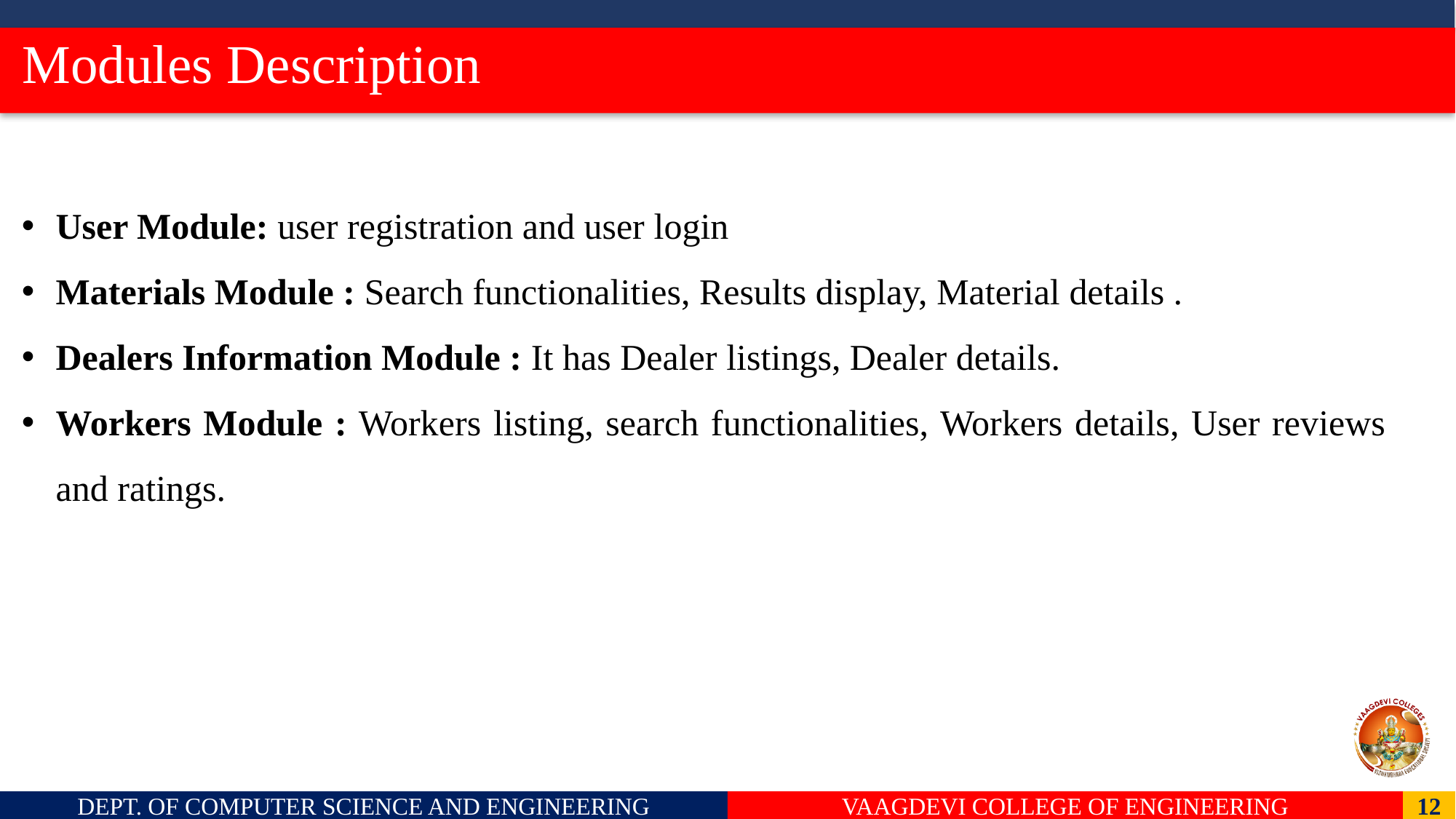

# Modules Description
User Module: user registration and user login
Materials Module : Search functionalities, Results display, Material details .
Dealers Information Module : It has Dealer listings, Dealer details.
Workers Module : Workers listing, search functionalities, Workers details, User reviews and ratings.